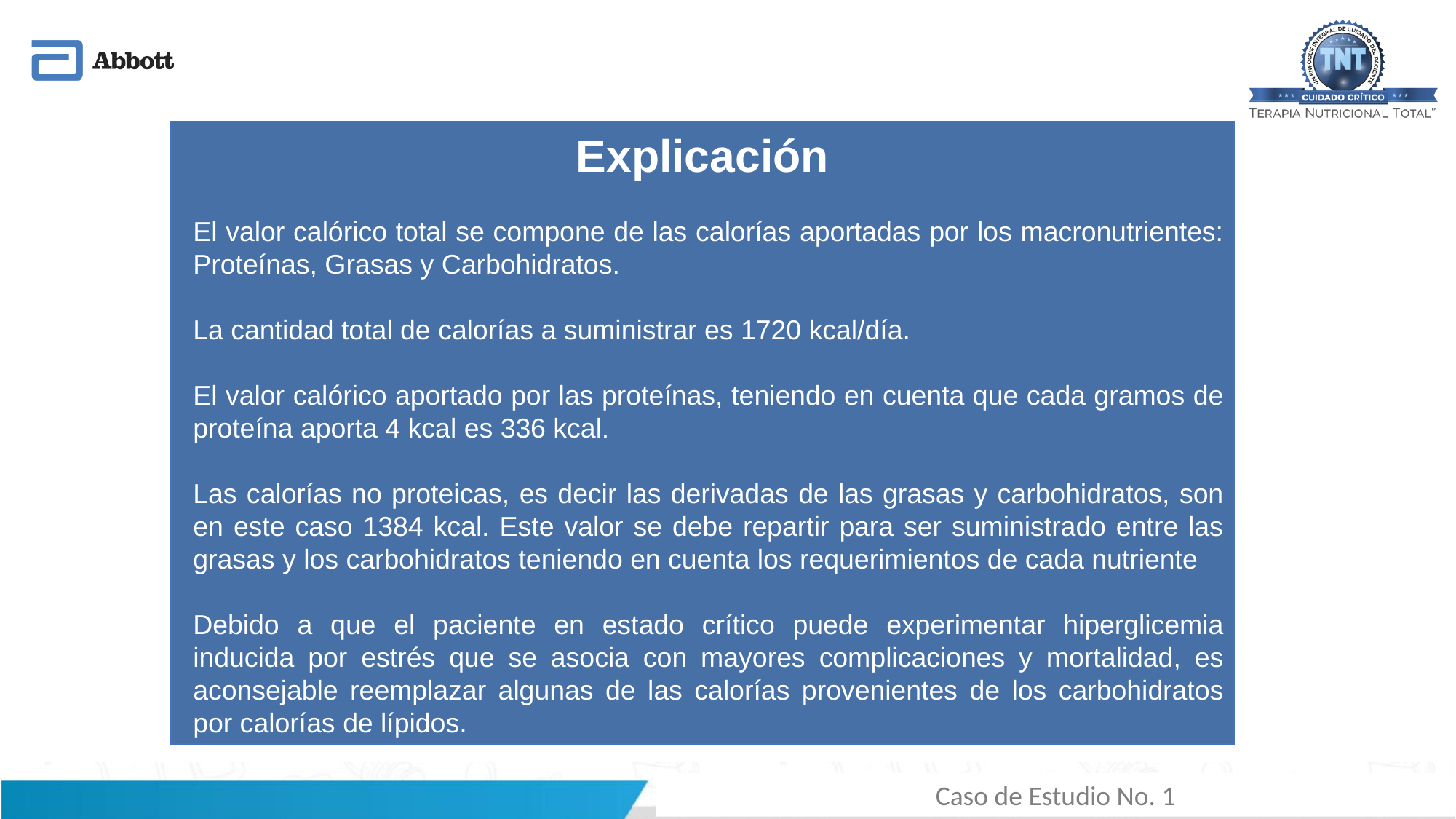

Explicación

El valor calórico total se compone de las calorías aportadas por los macronutrientes: Proteínas, Grasas y Carbohidratos.

La cantidad total de calorías a suministrar es 1720 kcal/día.

El valor calórico aportado por las proteínas, teniendo en cuenta que cada gramos de proteína aporta 4 kcal es 336 kcal.

Las calorías no proteicas, es decir las derivadas de las grasas y carbohidratos, son en este caso 1384 kcal. Este valor se debe repartir para ser suministrado entre las grasas y los carbohidratos teniendo en cuenta los requerimientos de cada nutriente

Debido a que el paciente en estado crítico puede experimentar hiperglicemia inducida por estrés que se asocia con mayores complicaciones y mortalidad, es aconsejable reemplazar algunas de las calorías provenientes de los carbohidratos por calorías de lípidos.